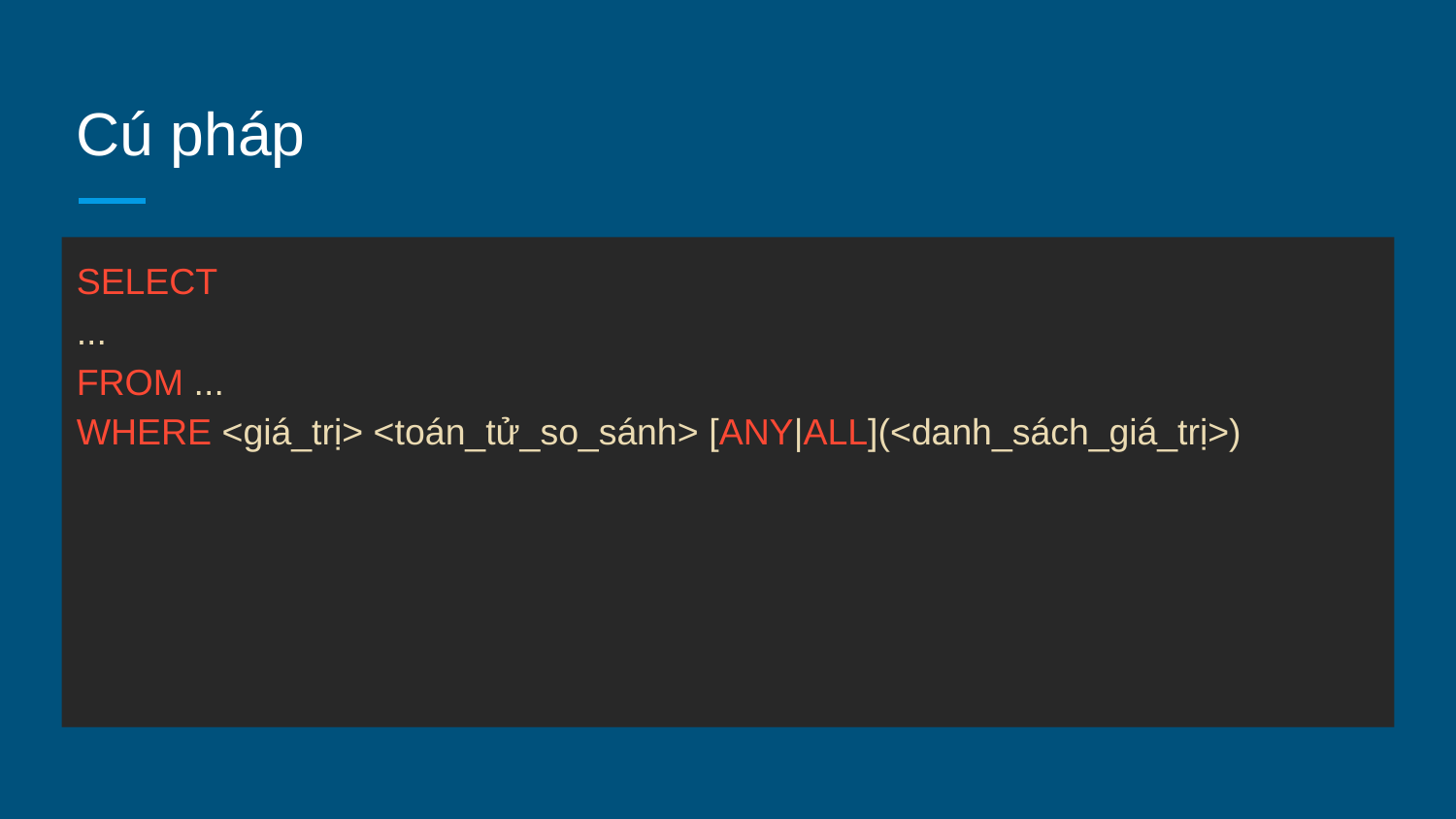

# Cú pháp
SELECT
...
FROM ...
WHERE <giá_trị> <toán_tử_so_sánh> [ANY|ALL](<danh_sách_giá_trị>)